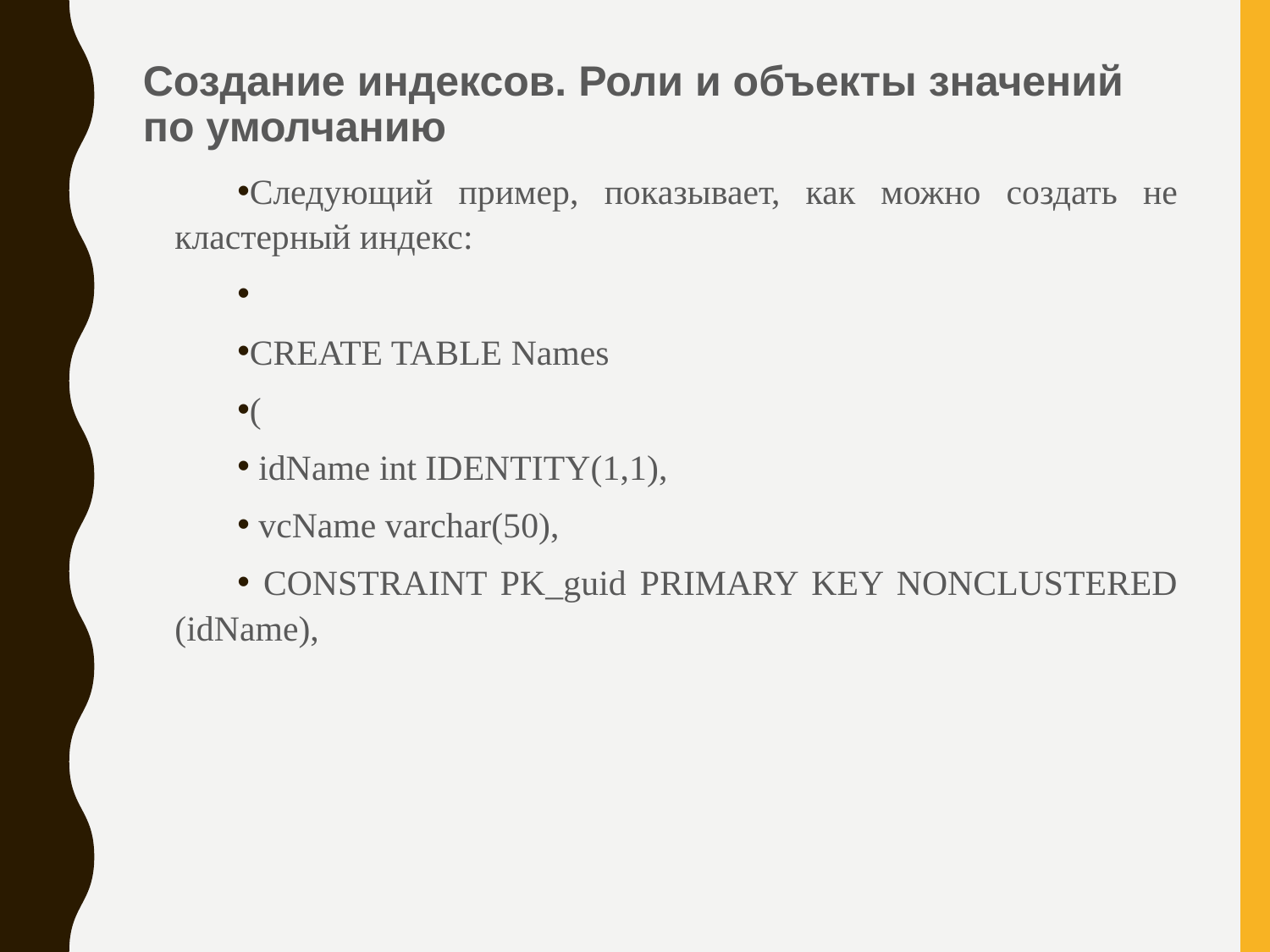

# Создание индексов. Роли и объекты значений по умолчанию
Следующий пример, показывает, как можно создать не кластерный индекс:

CREATE TABLE Names
(
 idName int IDENTITY(1,1),
 vcName varchar(50),
 CONSTRAINT PK_guid PRIMARY KEY NONCLUSTERED (idName),